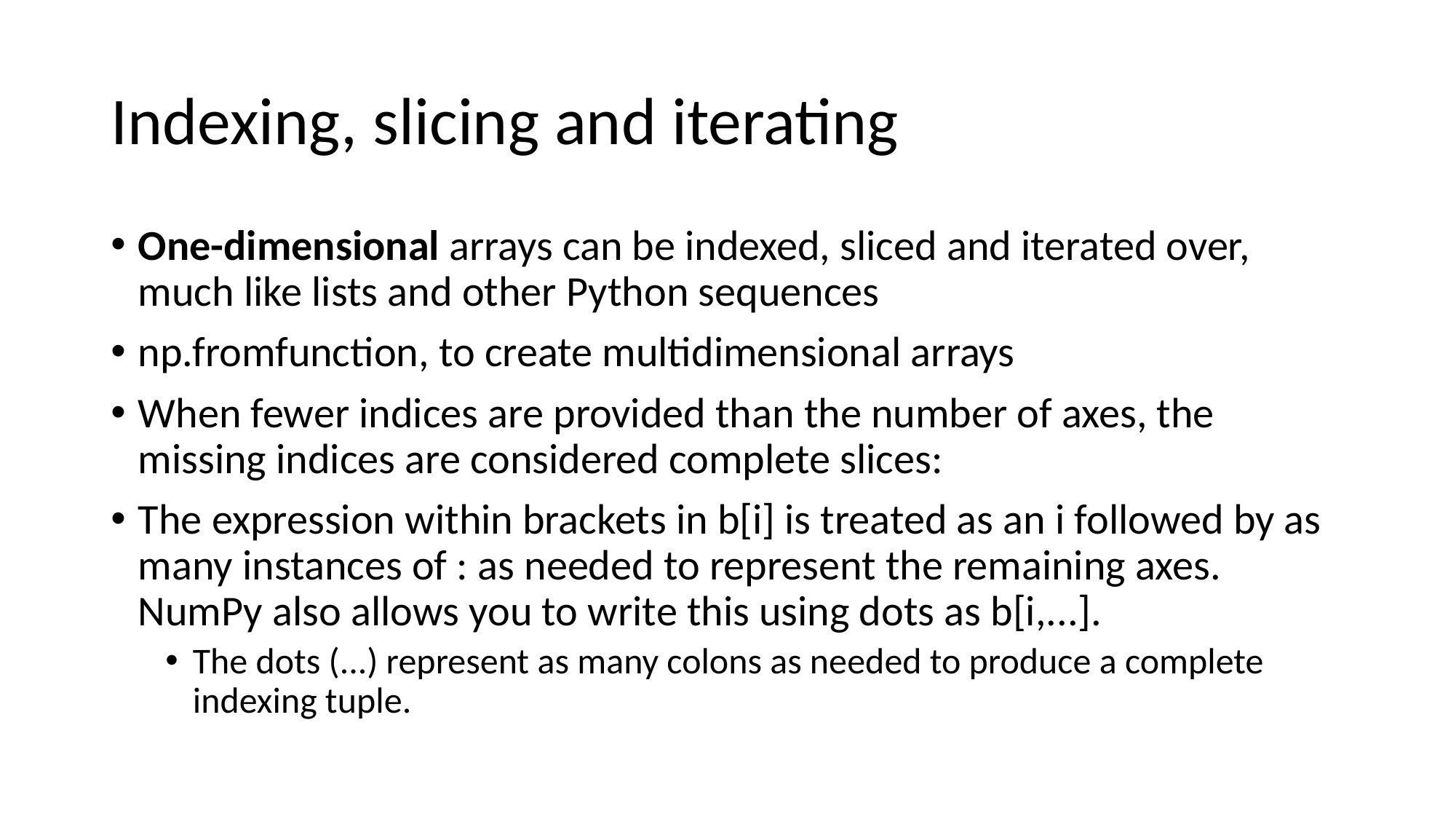

# Indexing, slicing and iterating
One-dimensional arrays can be indexed, sliced and iterated over, much like lists and other Python sequences
np.fromfunction, to create multidimensional arrays
When fewer indices are provided than the number of axes, the missing indices are considered complete slices:
The expression within brackets in b[i] is treated as an i followed by as many instances of : as needed to represent the remaining axes. NumPy also allows you to write this using dots as b[i,...].
The dots (...) represent as many colons as needed to produce a complete indexing tuple.